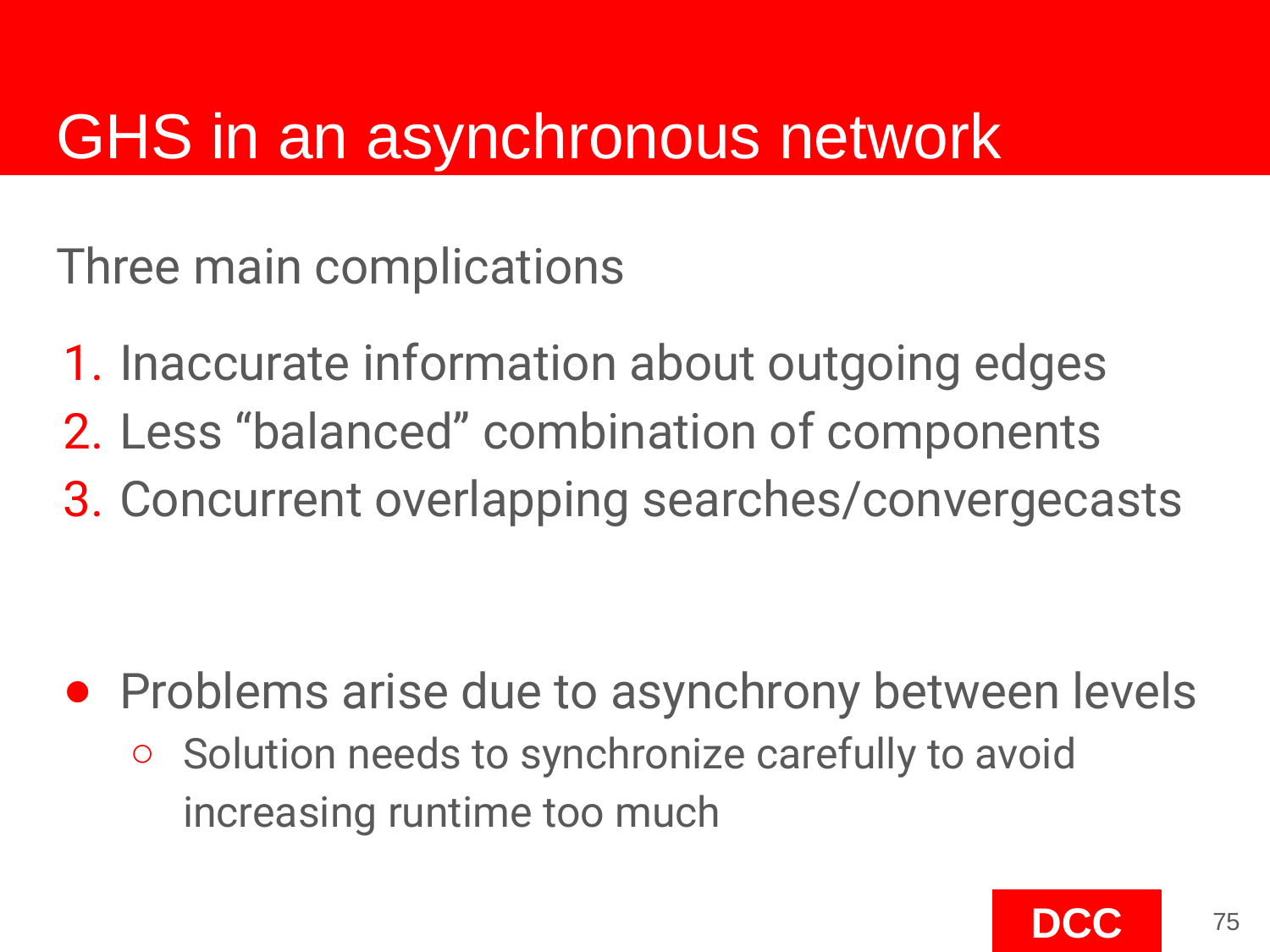

# GHS in an asynchronous network
Three main complications
Inaccurate information about outgoing edges
Less “balanced” combination of components
Concurrent overlapping searches/convergecasts

Problems arise due to asynchrony between levels
Solution needs to synchronize carefully to avoid increasing runtime too much
75